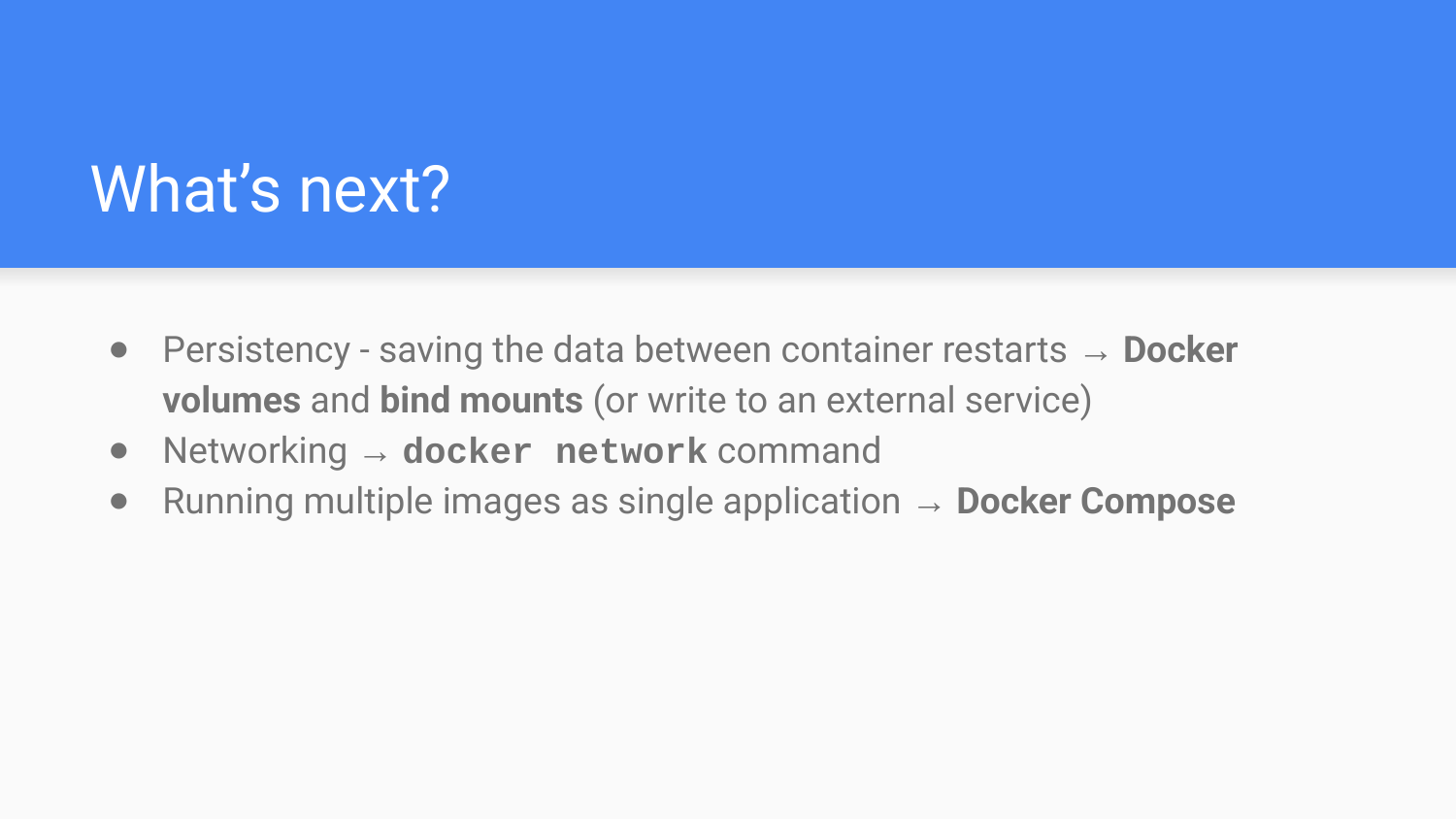

# What’s next?
Persistency - saving the data between container restarts → Docker volumes and bind mounts (or write to an external service)
Networking → docker network command
Running multiple images as single application → Docker Compose